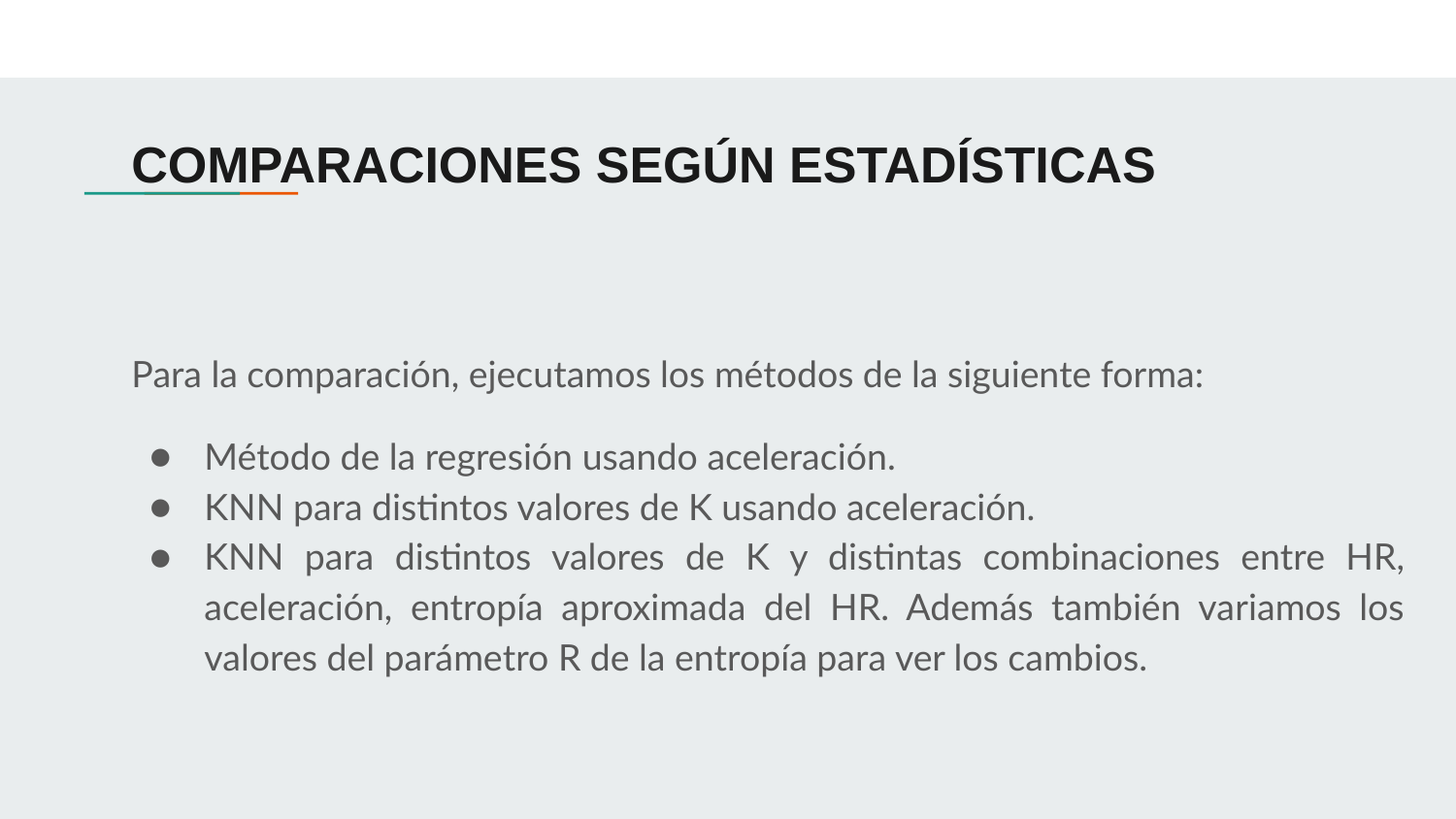

# COMPARACIONES SEGÚN ESTADÍSTICAS
Para la comparación, ejecutamos los métodos de la siguiente forma:
Método de la regresión usando aceleración.
KNN para distintos valores de K usando aceleración.
KNN para distintos valores de K y distintas combinaciones entre HR, aceleración, entropía aproximada del HR. Además también variamos los valores del parámetro R de la entropía para ver los cambios.